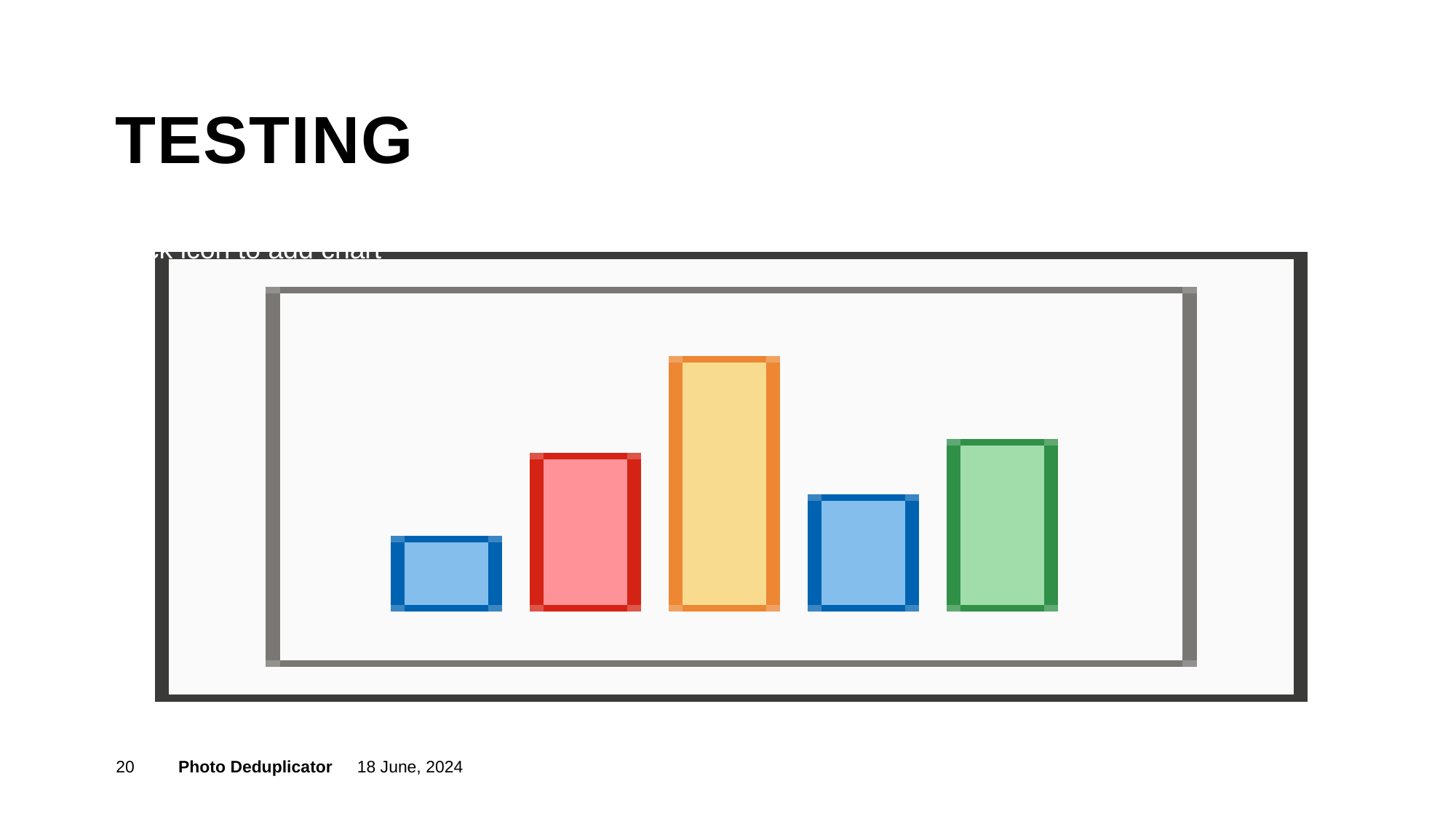

# TESTING

20
Photo Deduplicator
18 June, 2024